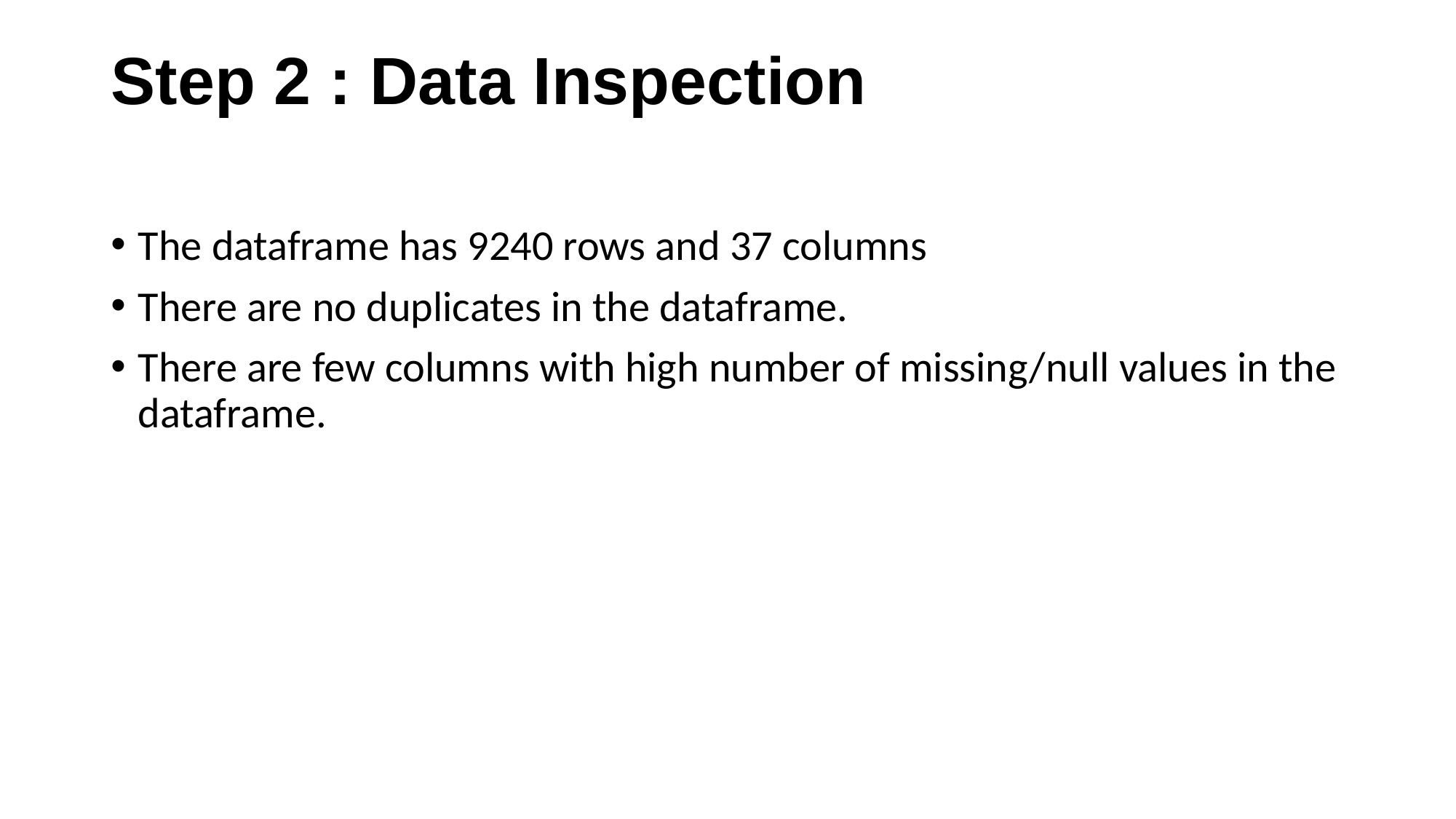

# Step 2 : Data Inspection
The dataframe has 9240 rows and 37 columns
There are no duplicates in the dataframe.
There are few columns with high number of missing/null values in the dataframe.